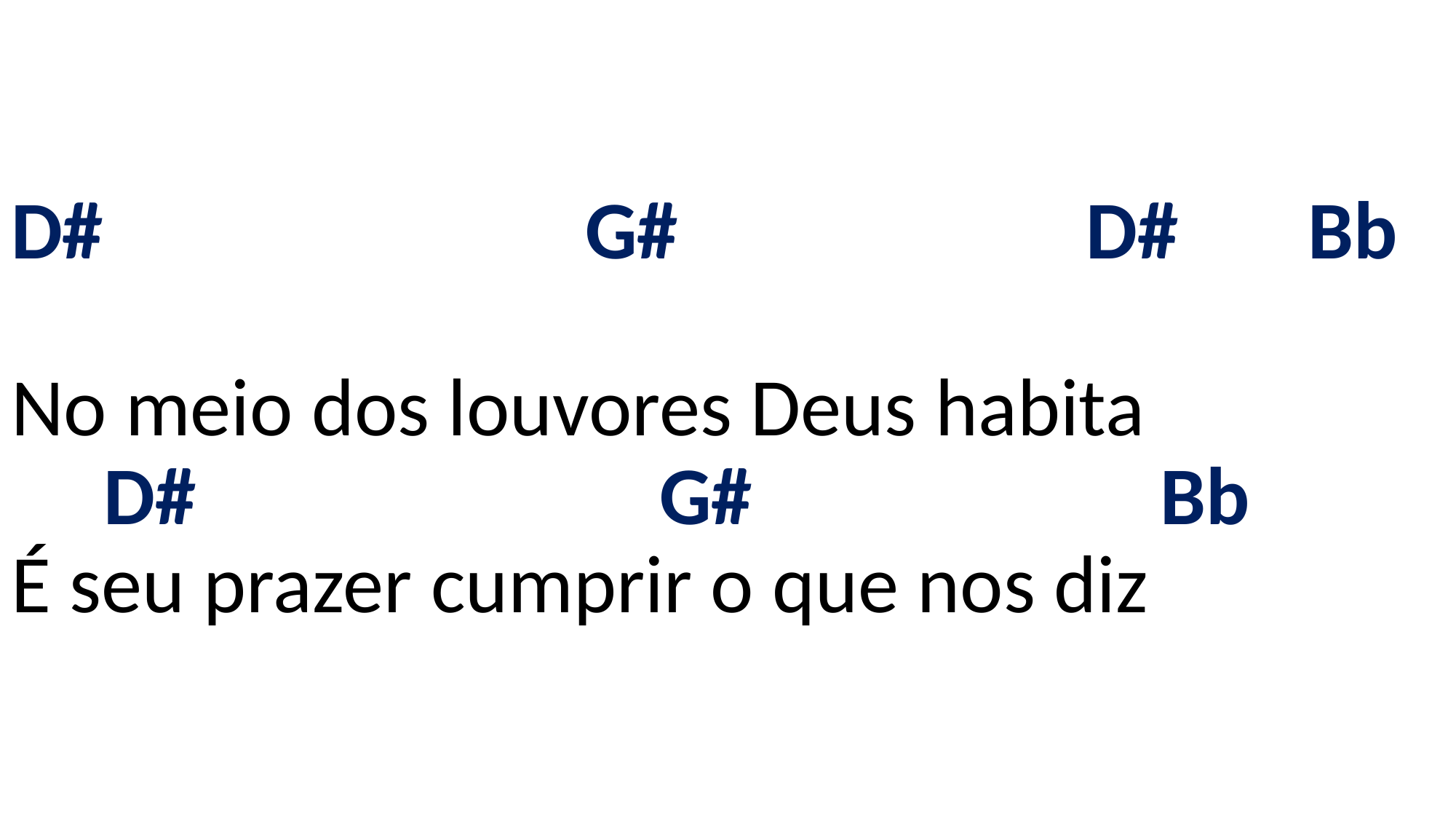

# D#                          G#                      D#       Bb No meio dos louvores Deus habita D#                         G#                      Bb É seu prazer cumprir o que nos diz